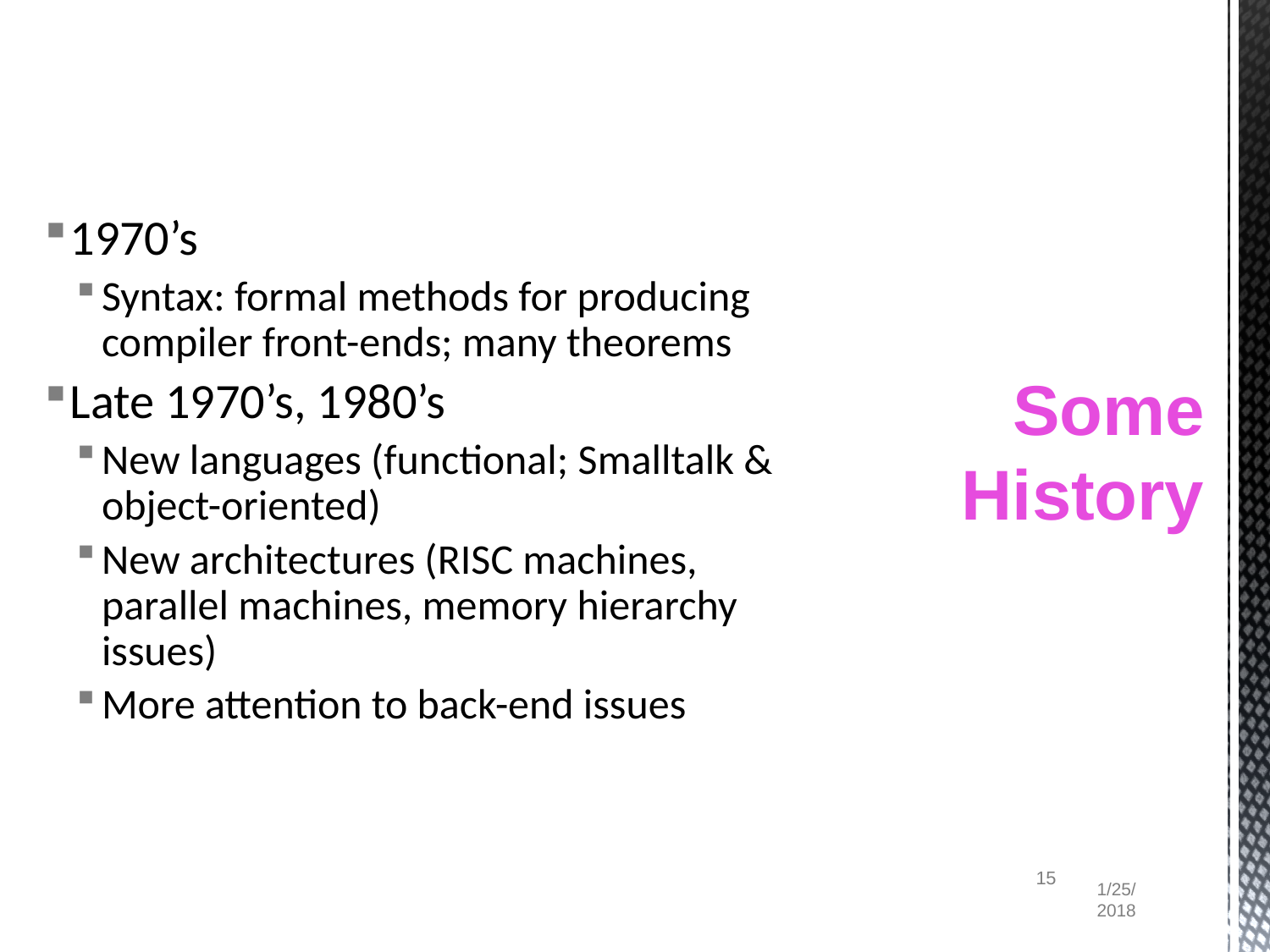

# Some History
1970’s
Syntax: formal methods for producing compiler front-ends; many theorems
Late 1970’s, 1980’s
New languages (functional; Smalltalk & object-oriented)
New architectures (RISC machines, parallel machines, memory hierarchy issues)
More attention to back-end issues
15
1/25/2018